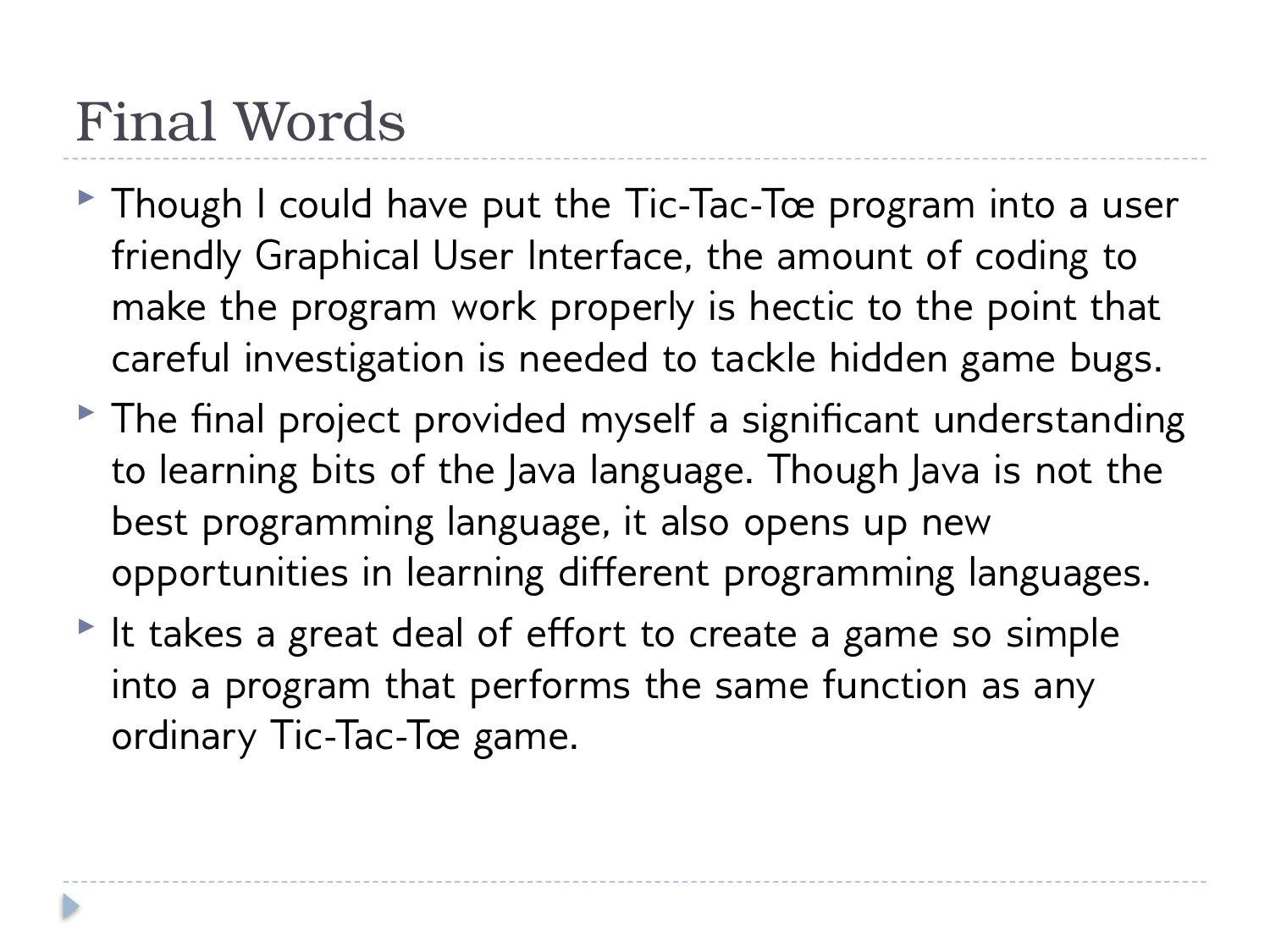

# Final Words
Though I could have put the Tic-Tac-Toe program into a user friendly Graphical User Interface, the amount of coding to make the program work properly is hectic to the point that careful investigation is needed to tackle hidden game bugs.
The final project provided myself a significant understanding to learning bits of the Java language. Though Java is not the best programming language, it also opens up new opportunities in learning different programming languages.
It takes a great deal of effort to create a game so simple into a program that performs the same function as any ordinary Tic-Tac-Toe game.